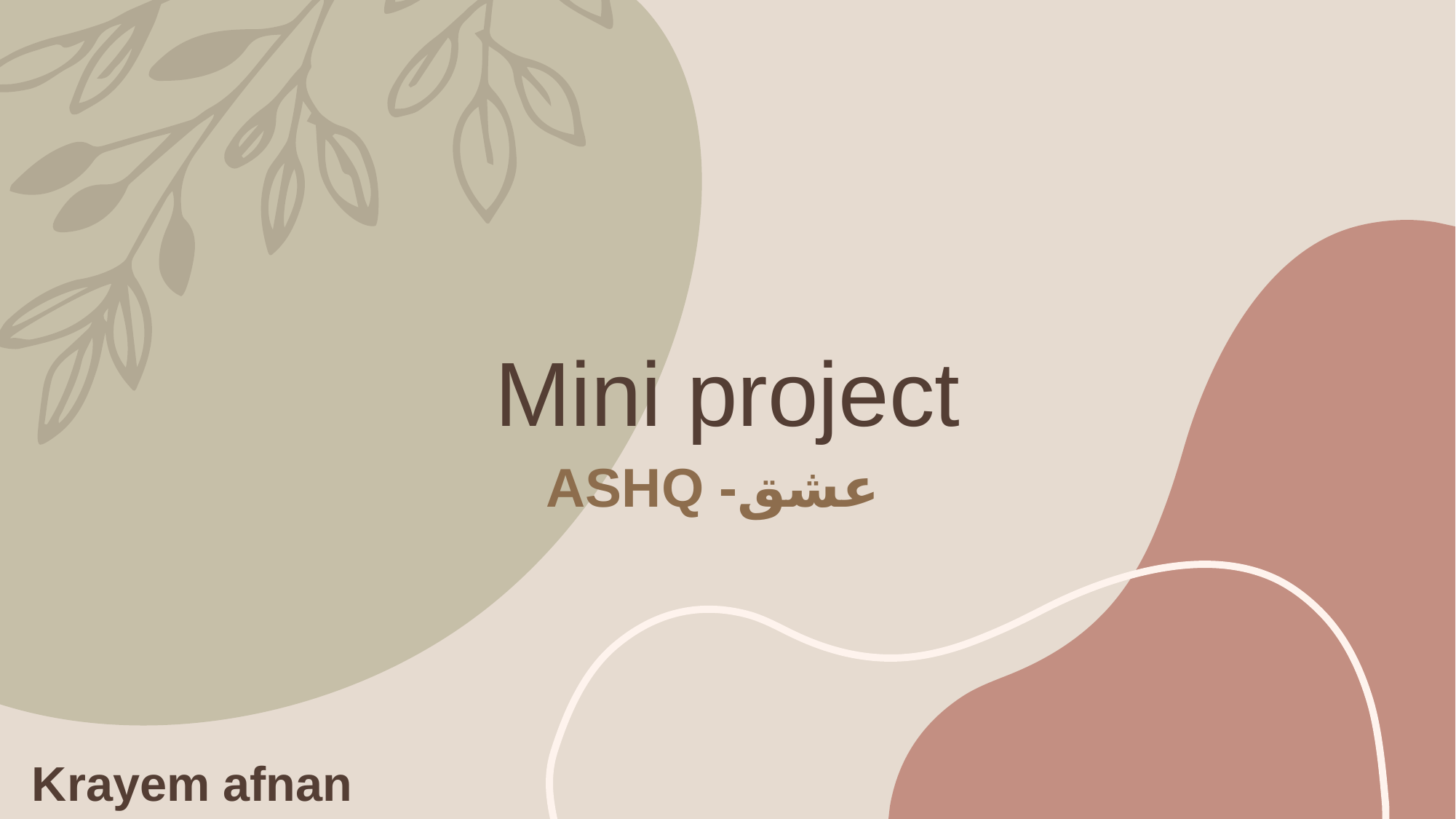

# Mini project
ASHQ -عشق

Krayem afnan